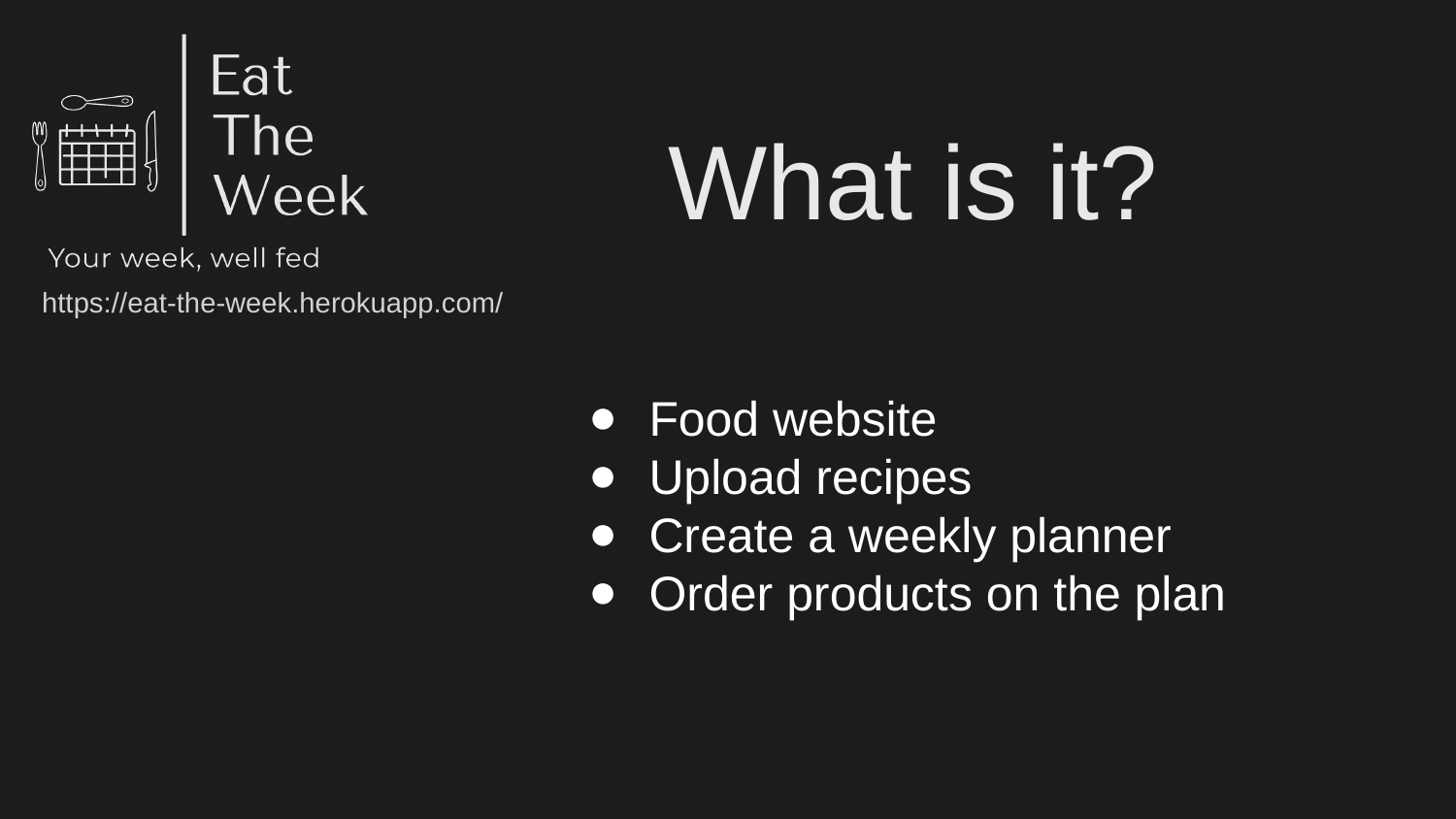

# What is it?
https://eat-the-week.herokuapp.com/
Food website
Upload recipes
Create a weekly planner
Order products on the plan